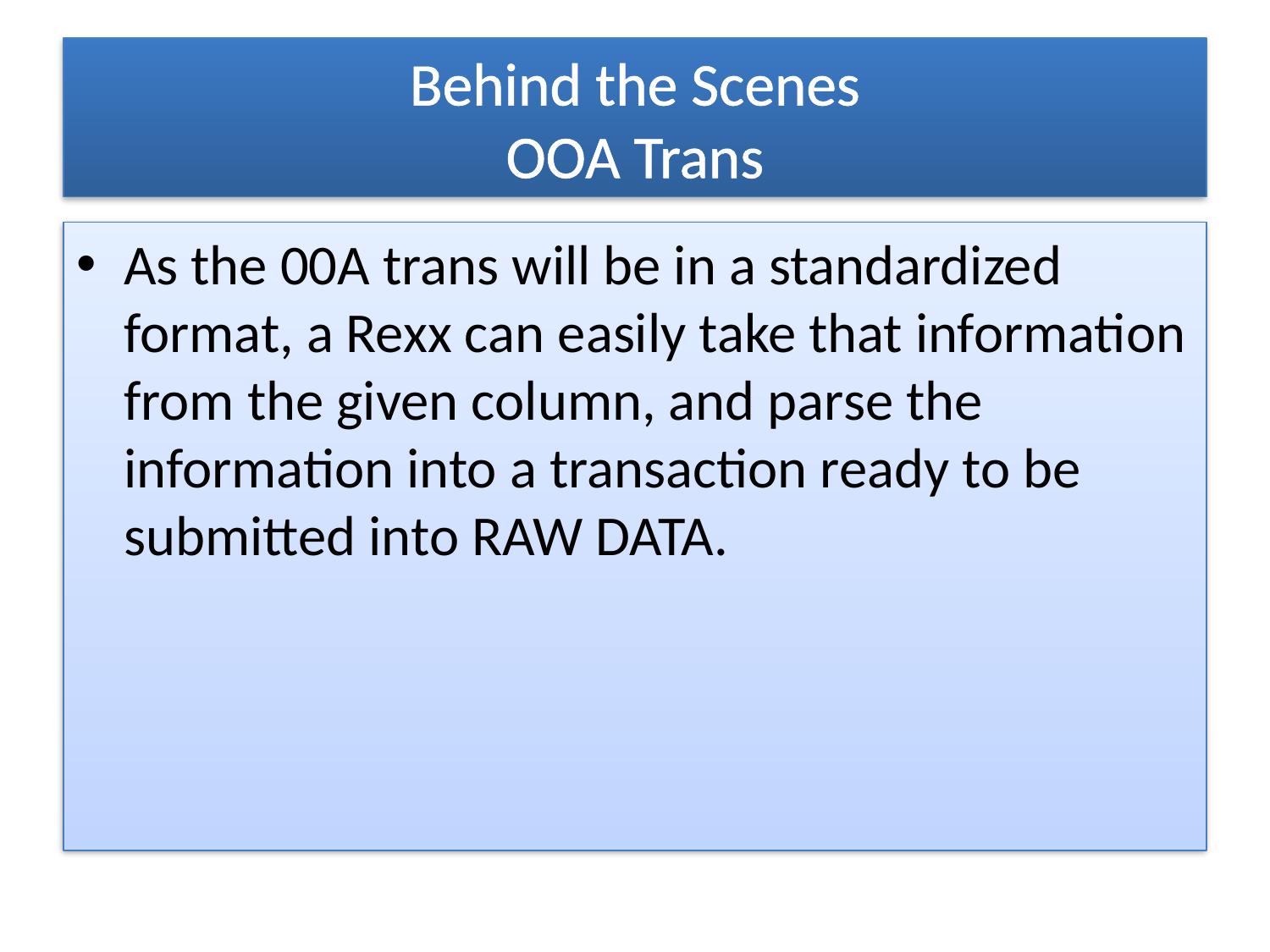

# Behind the Scenes OOA Trans
As the 00A trans will be in a standardized format, a Rexx can easily take that information from the given column, and parse the information into a transaction ready to be submitted into RAW DATA.